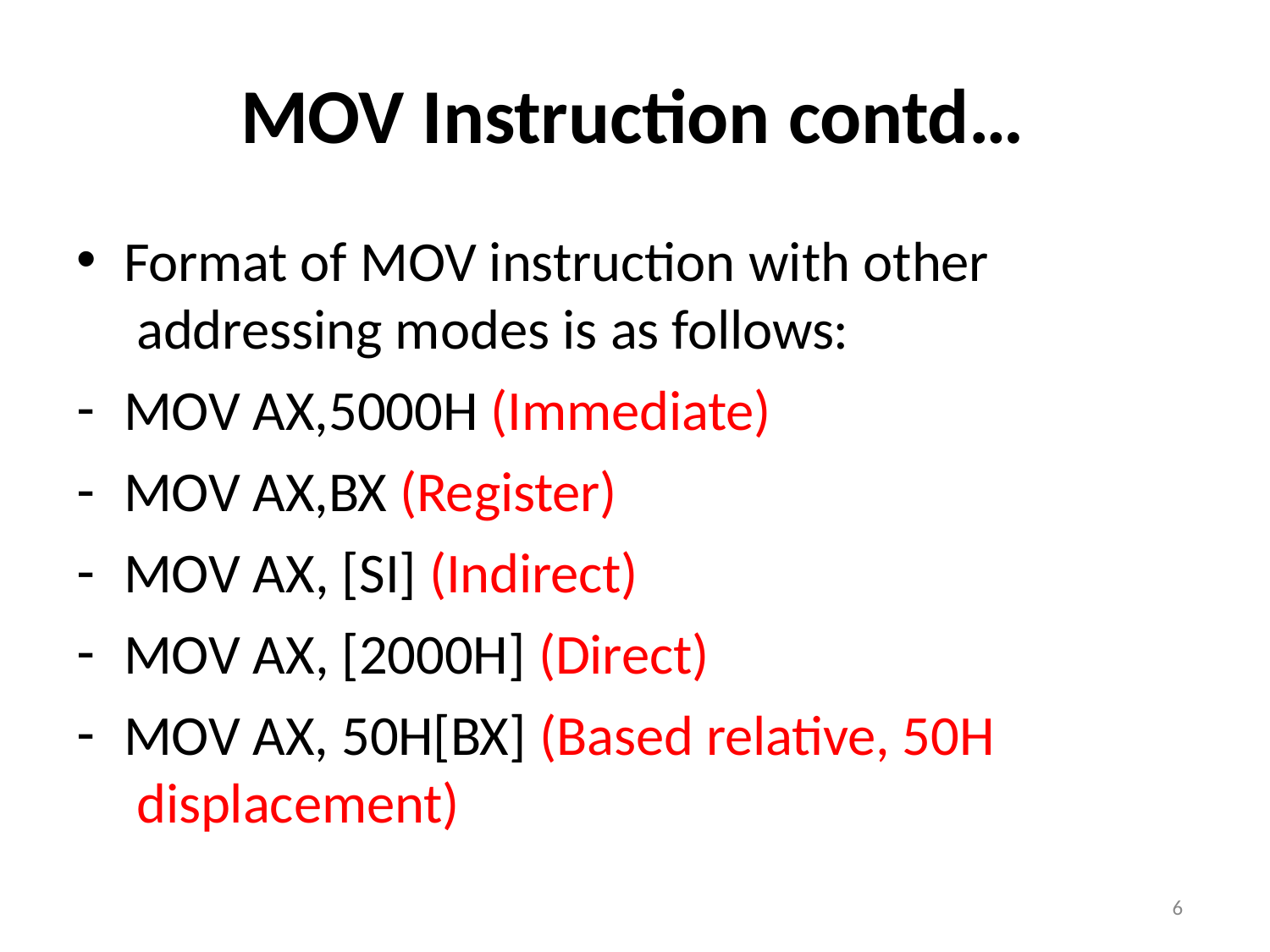

# MOV Instruction contd…
Format of MOV instruction with other  addressing modes is as follows:
MOV AX,5000H (Immediate)
MOV AX,BX (Register)
MOV AX, [SI] (Indirect)
MOV AX, [2000H] (Direct)
MOV AX, 50H[BX] (Based relative, 50H  displacement)
6